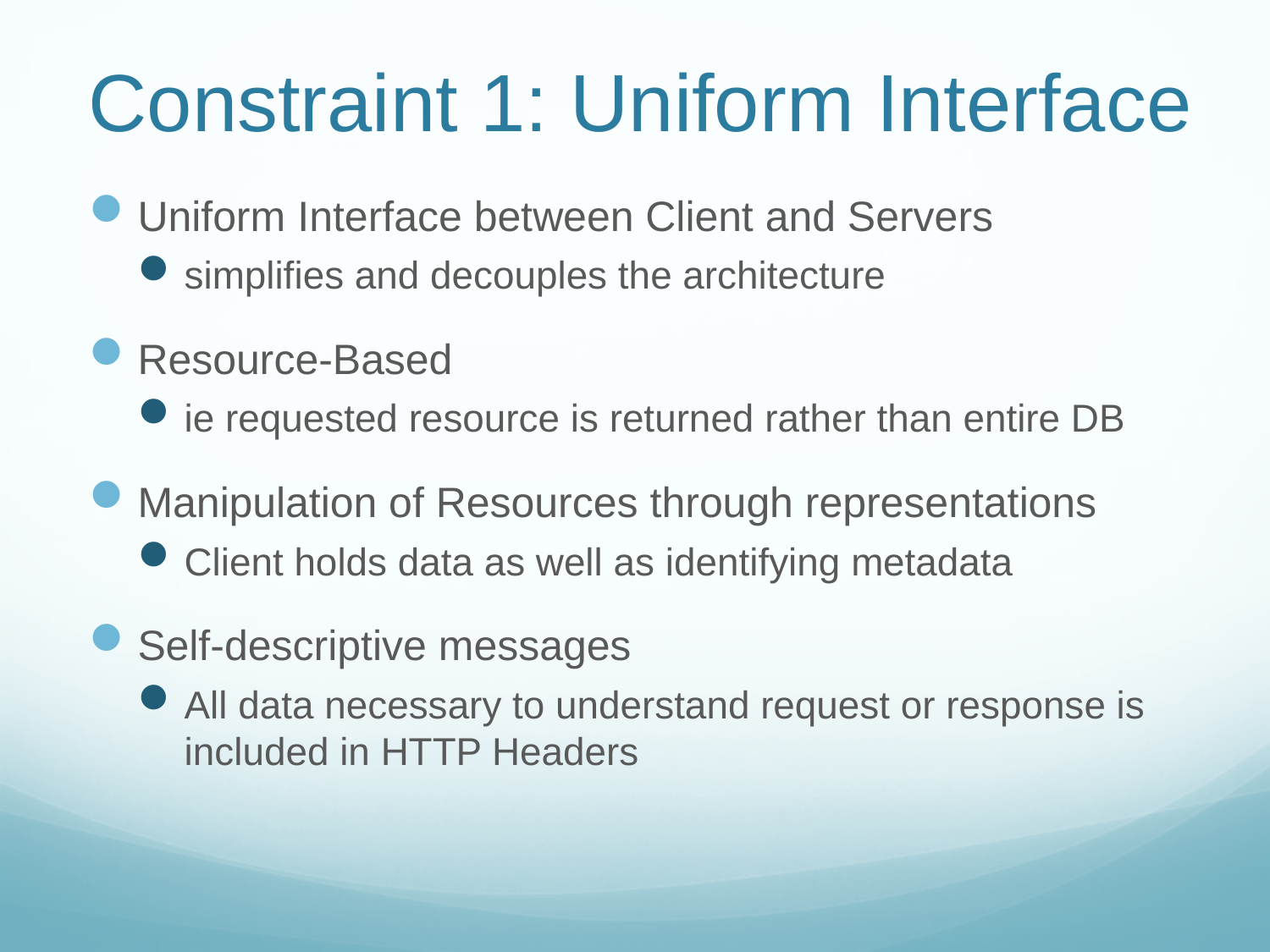

# Constraint 1: Uniform Interface
Uniform Interface between Client and Servers
simplifies and decouples the architecture
Resource-Based
ie requested resource is returned rather than entire DB
Manipulation of Resources through representations
Client holds data as well as identifying metadata
Self-descriptive messages
All data necessary to understand request or response is included in HTTP Headers